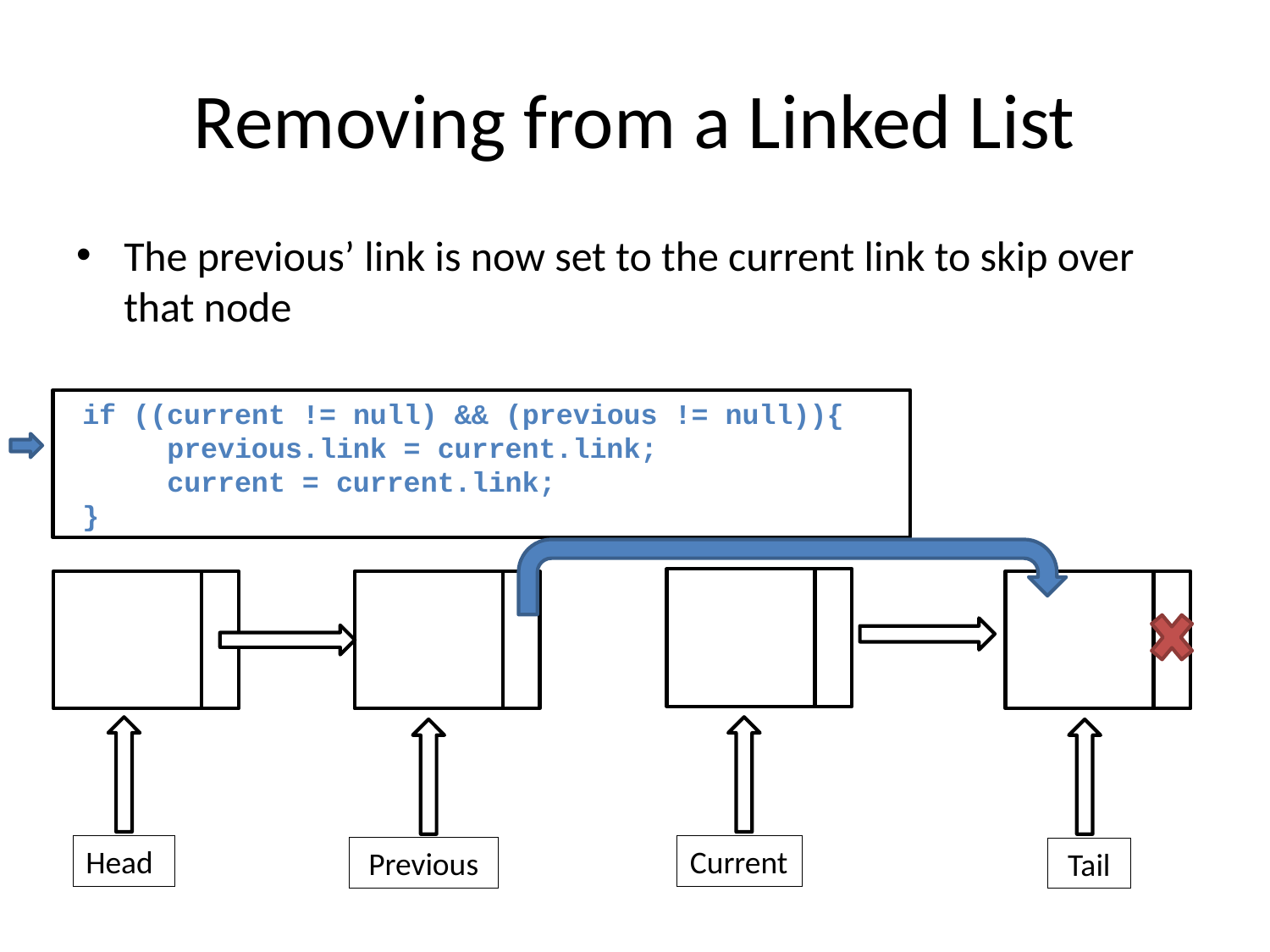

# Removing from a Linked List
The previous’ link is now set to the current link to skip over that node
 if ((current != null) && (previous != null)){
      previous.link = current.link;
      current = current.link;
 }

Head
Current
Previous
Tail